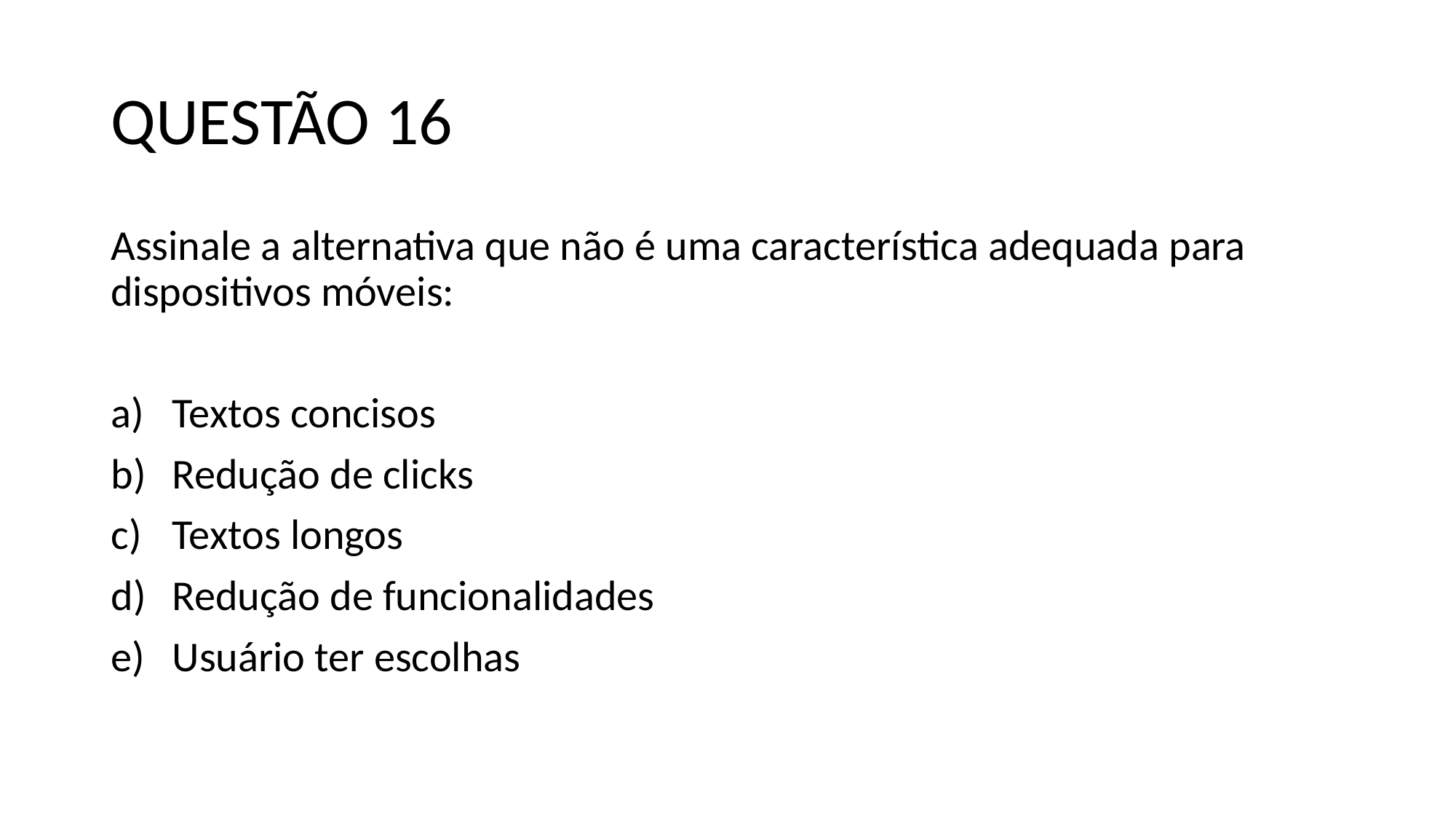

# QUESTÃO 16
Assinale a alternativa que não é uma característica adequada para dispositivos móveis:

Textos concisos
Redução de clicks
Textos longos
Redução de funcionalidades
Usuário ter escolhas